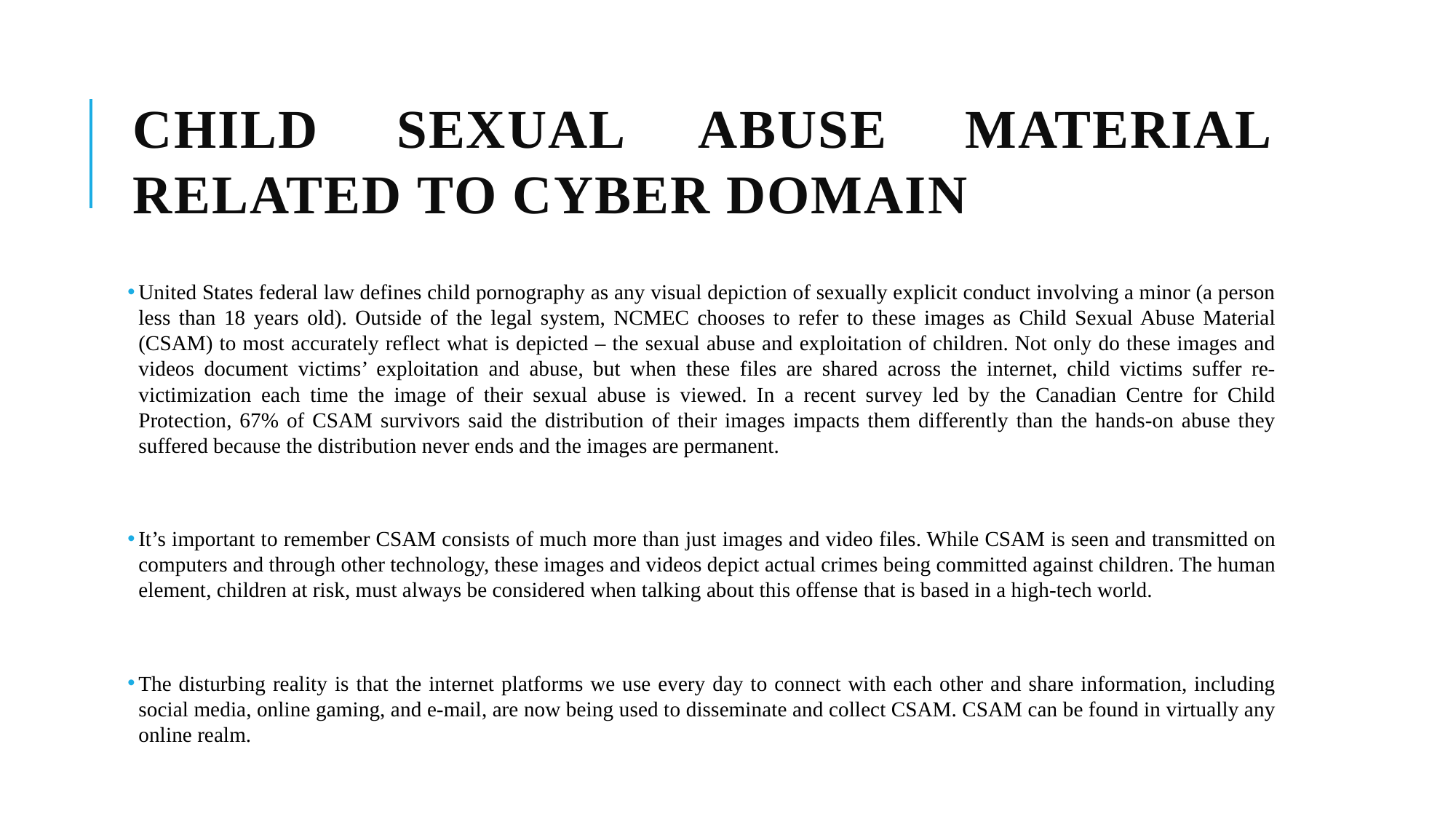

# Child sexual abuse material related to cyber domain
United States federal law defines child pornography as any visual depiction of sexually explicit conduct involving a minor (a person less than 18 years old). Outside of the legal system, NCMEC chooses to refer to these images as Child Sexual Abuse Material (CSAM) to most accurately reflect what is depicted – the sexual abuse and exploitation of children. Not only do these images and videos document victims’ exploitation and abuse, but when these files are shared across the internet, child victims suffer re-victimization each time the image of their sexual abuse is viewed. In a recent survey led by the Canadian Centre for Child Protection, 67% of CSAM survivors said the distribution of their images impacts them differently than the hands-on abuse they suffered because the distribution never ends and the images are permanent.

It’s important to remember CSAM consists of much more than just images and video files. While CSAM is seen and transmitted on computers and through other technology, these images and videos depict actual crimes being committed against children. The human element, children at risk, must always be considered when talking about this offense that is based in a high-tech world.

The disturbing reality is that the internet platforms we use every day to connect with each other and share information, including social media, online gaming, and e-mail, are now being used to disseminate and collect CSAM. CSAM can be found in virtually any online realm.